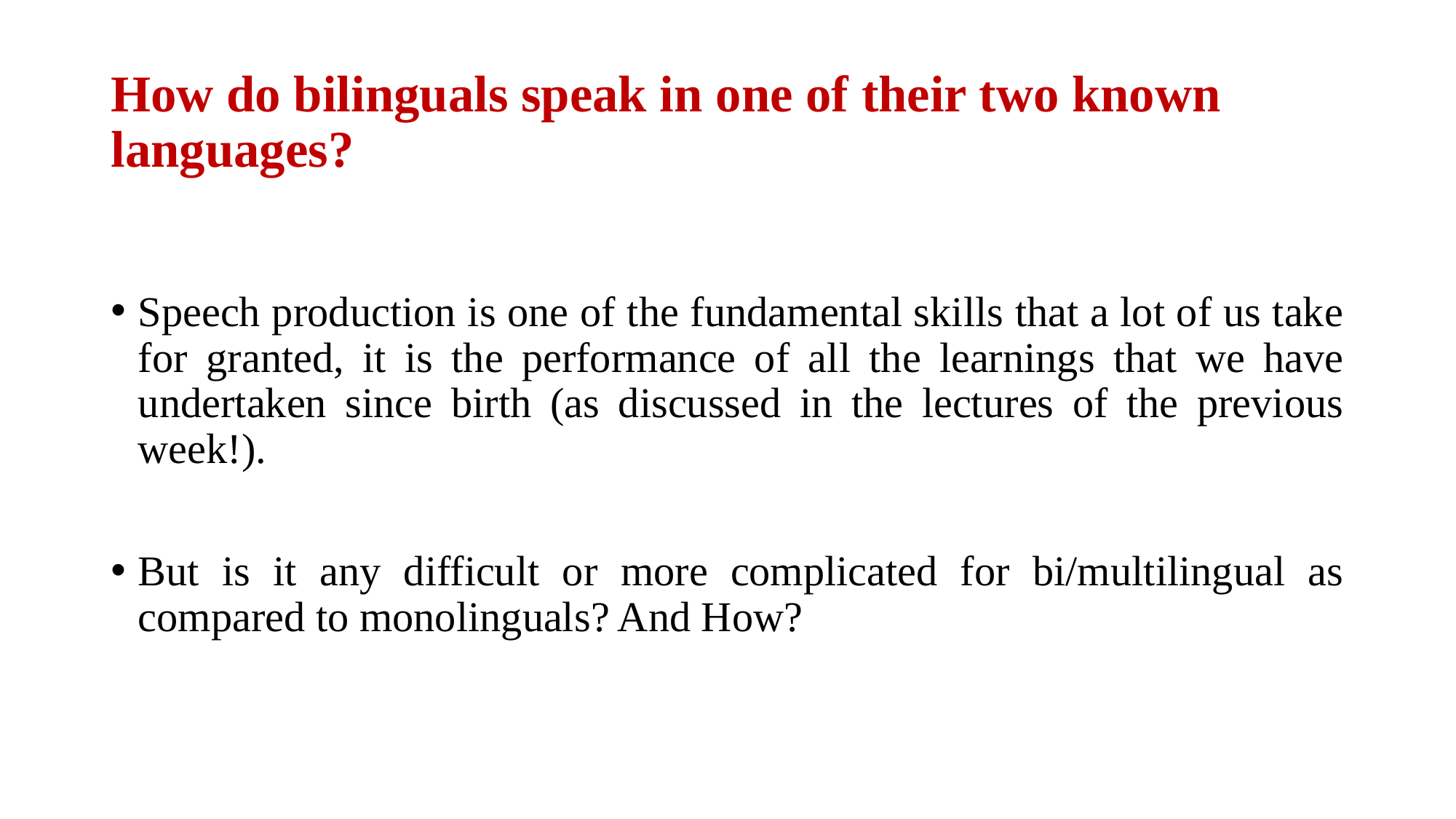

# How do bilinguals speak in one of their two known languages?

Speech production is one of the fundamental skills that a lot of us take for granted, it is the performance of all the learnings that we have undertaken since birth (as discussed in the lectures of the previous week!).

But is it any difficult or more complicated for bi/multilingual as compared to monolinguals? And How?